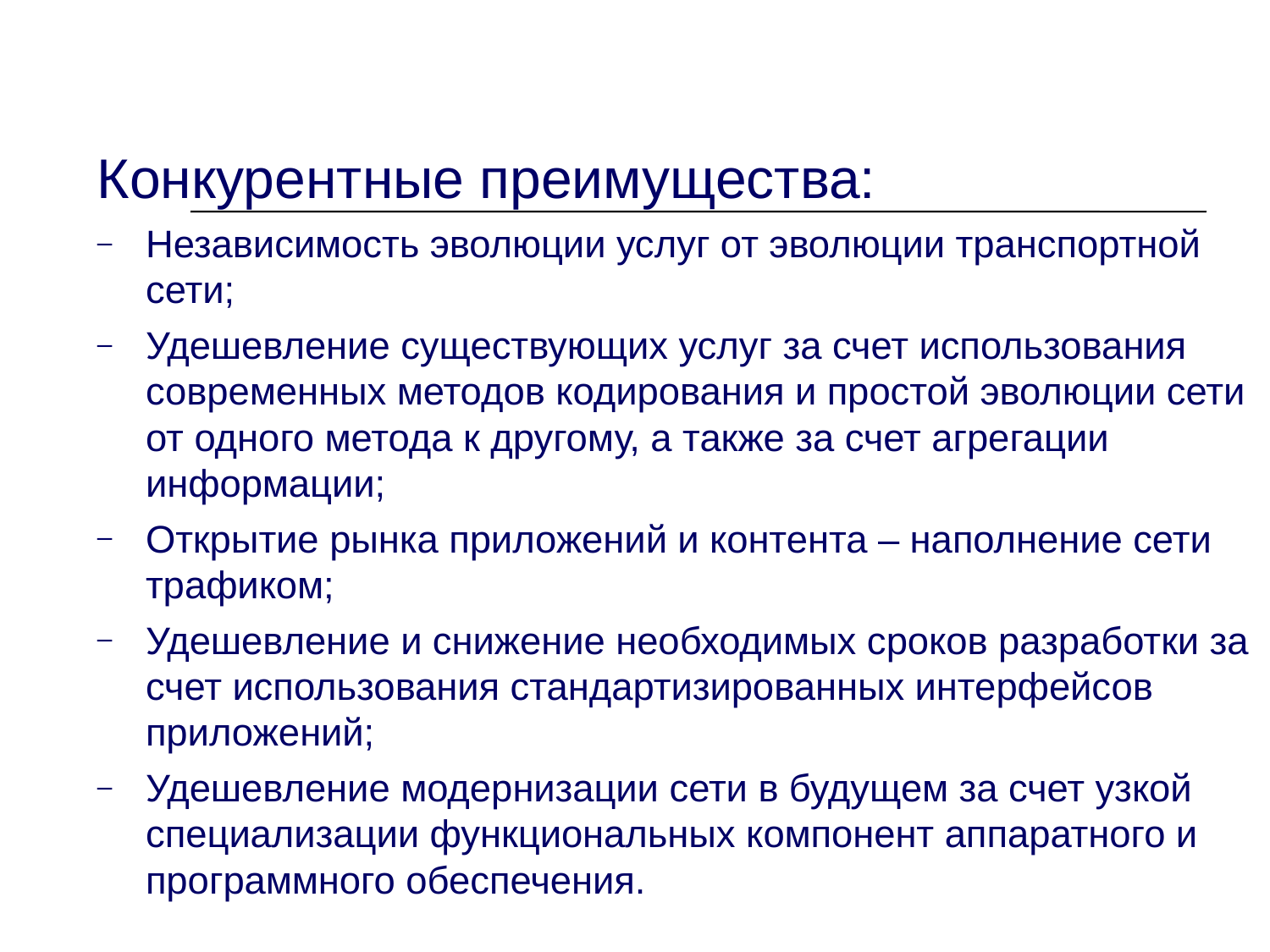

Архитектура NGN
Конкурентные преимущества:
Независимость эволюции услуг от эволюции транспортной сети;
Удешевление существующих услуг за счет использования современных методов кодирования и простой эволюции сети от одного метода к другому, а также за счет агрегации информации;
Открытие рынка приложений и контента – наполнение сети трафиком;
Удешевление и снижение необходимых сроков разработки за счет использования стандартизированных интерфейсов приложений;
Удешевление модернизации сети в будущем за счет узкой специализации функциональных компонент аппаратного и программного обеспечения.